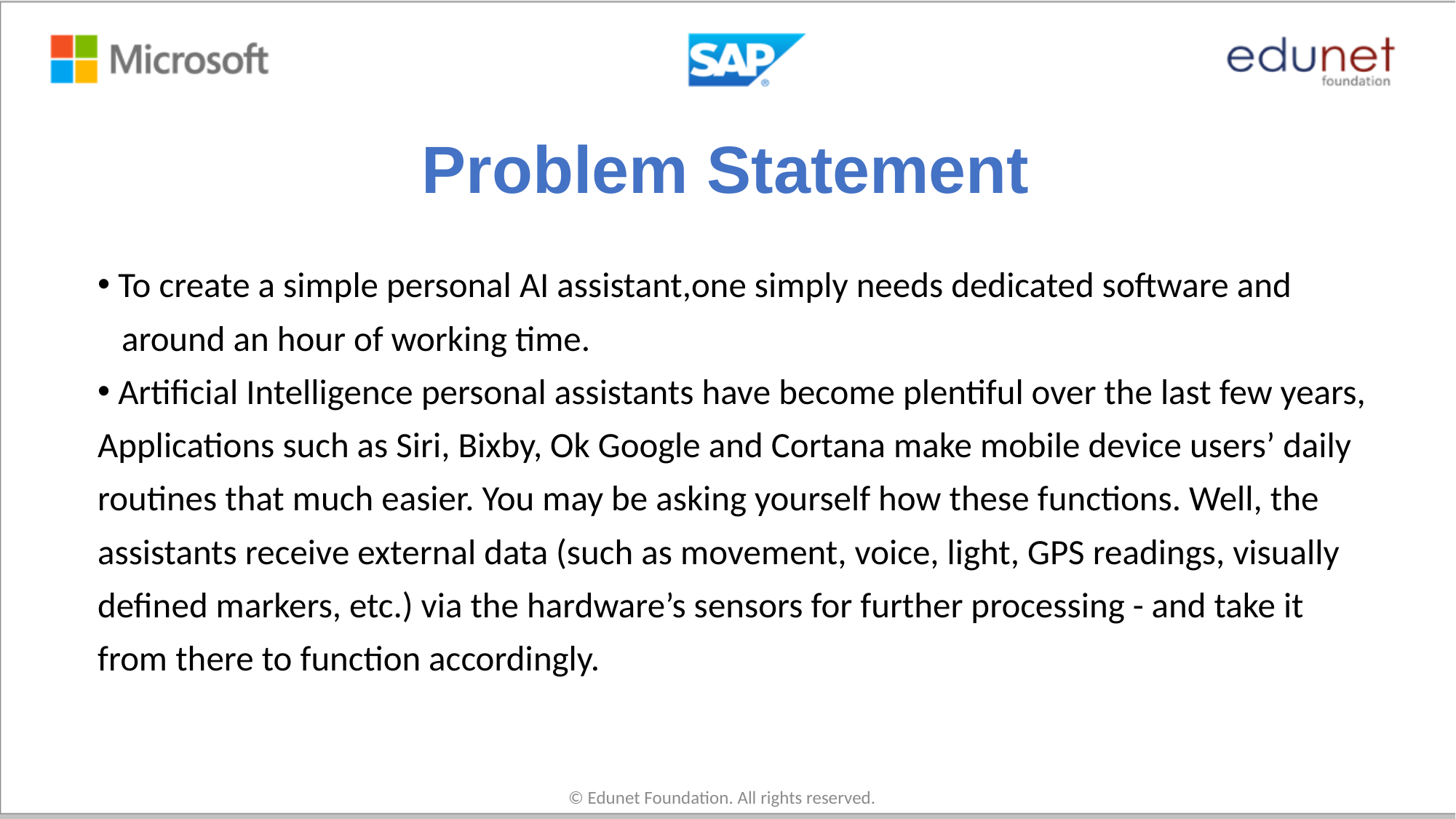

# Problem Statement
To create a simple personal AI assistant,one simply needs dedicated software and
   around an hour of working time.
Artificial Intelligence personal assistants have become plentiful over the last few years,
Applications such as Siri, Bixby, Ok Google and Cortana make mobile device users’ daily
routines that much easier. You may be asking yourself how these functions. Well, the
assistants receive external data (such as movement, voice, light, GPS readings, visually
defined markers, etc.) via the hardware’s sensors for further processing - and take it
from there to function accordingly.
© Edunet Foundation. All rights reserved.